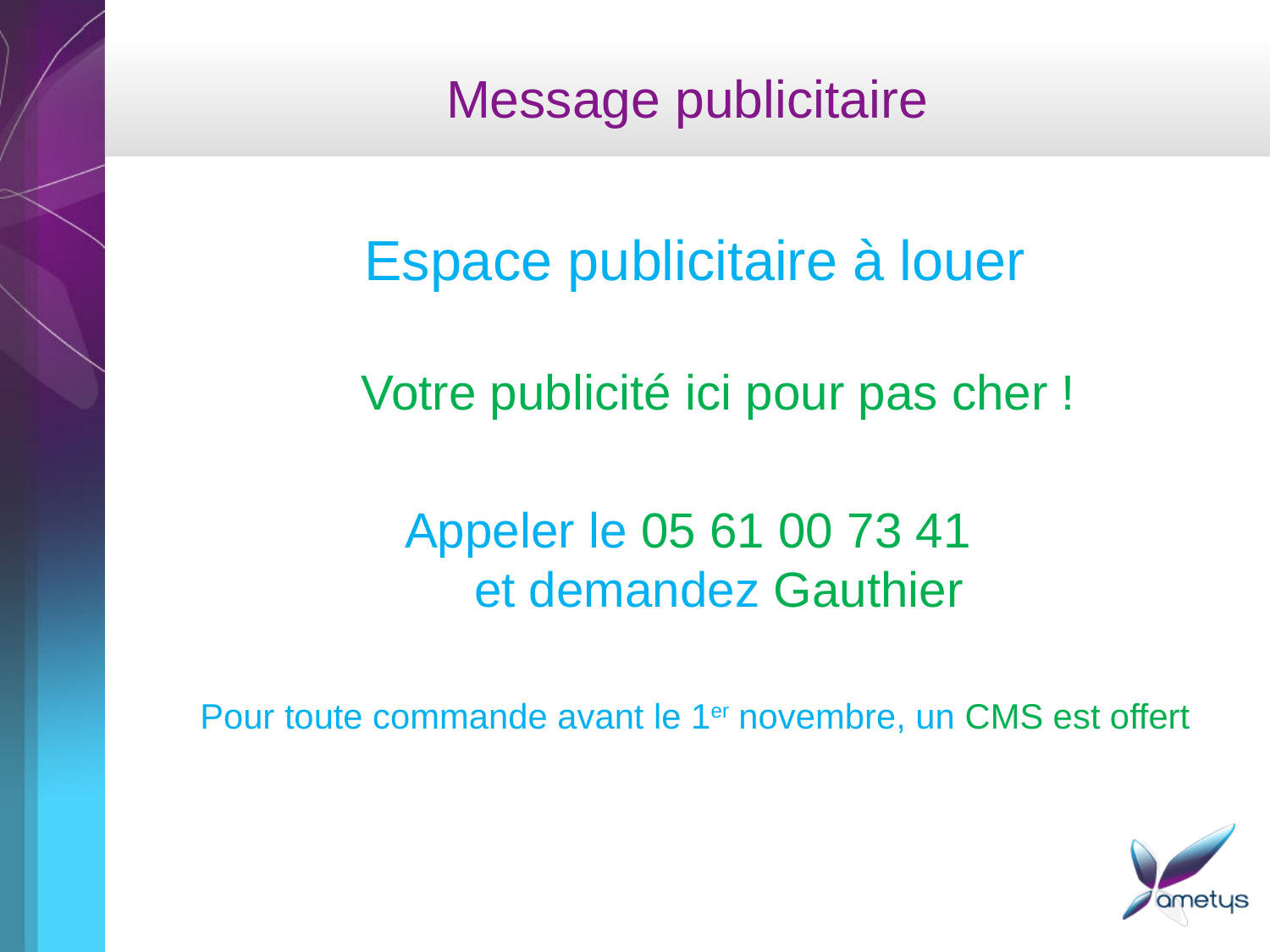

# Message publicitaire
Espace publicitaire à louer
Votre publicité ici pour pas cher !

Appeler le 05 61 00 73 41
et demandez Gauthier

Pour toute commande avant le 1er novembre, un CMS est offert